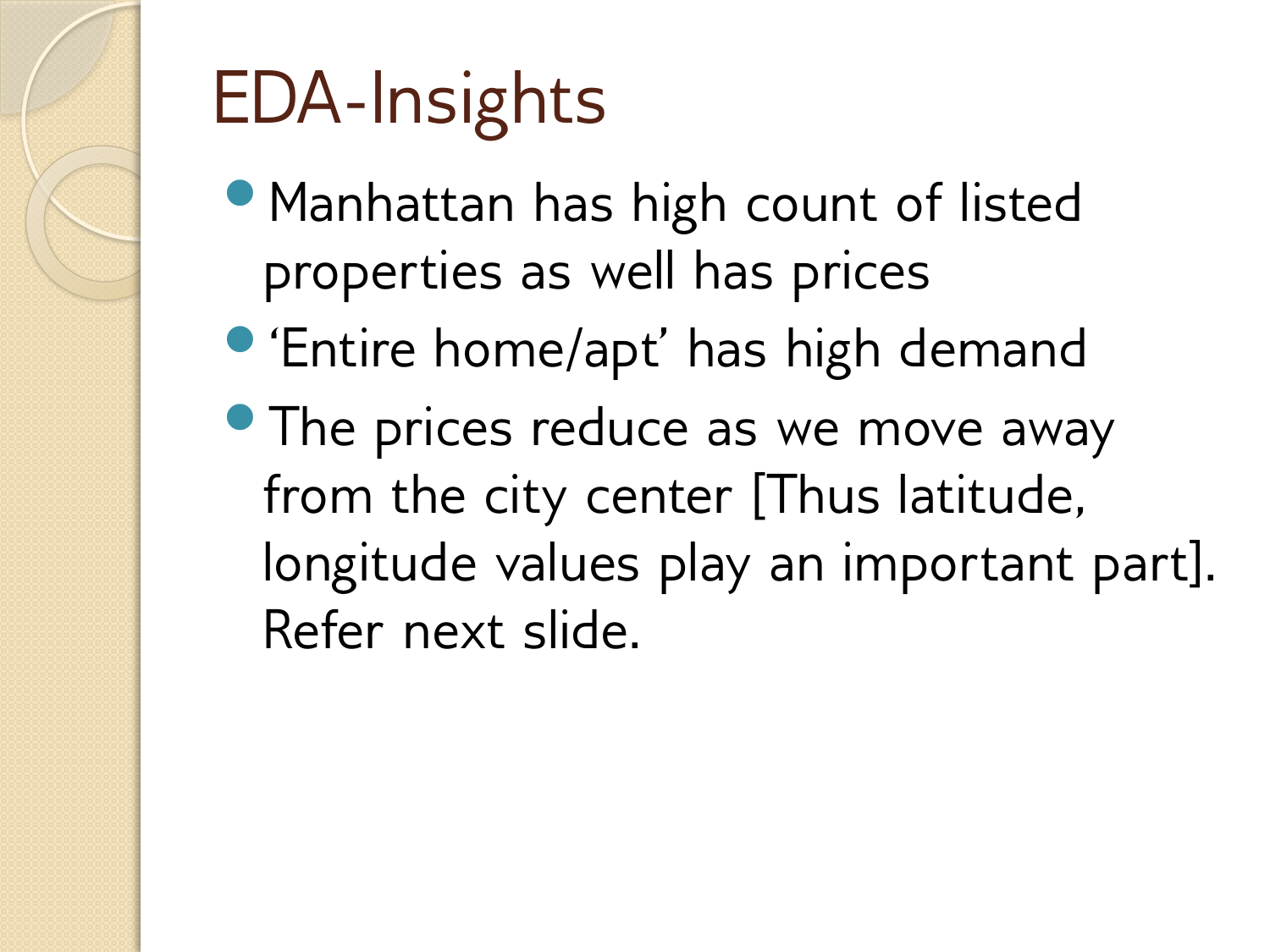

# EDA-Insights
Manhattan has high count of listed properties as well has prices
‘Entire home/apt’ has high demand
The prices reduce as we move away from the city center [Thus latitude, longitude values play an important part]. Refer next slide.